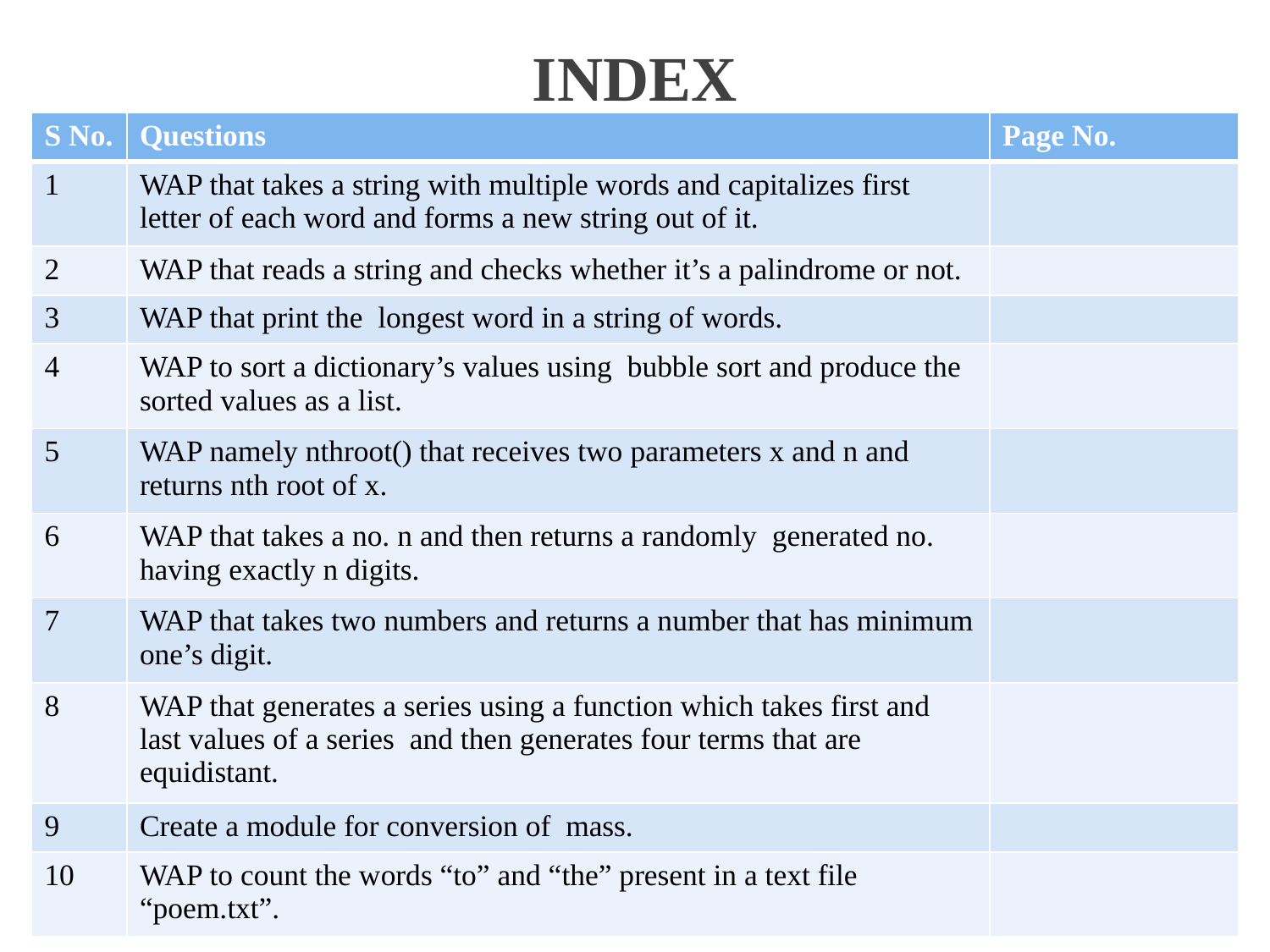

INDEX
| S No. | Questions | Page No. |
| --- | --- | --- |
| 1 | WAP that takes a string with multiple words and capitalizes first letter of each word and forms a new string out of it. |  |
| 2 | WAP that reads a string and checks whether it’s a palindrome or not. |  |
| 3 | WAP that print the longest word in a string of words. |  |
| 4 | WAP to sort a dictionary’s values using bubble sort and produce the sorted values as a list. |  |
| 5 | WAP namely nthroot() that receives two parameters x and n and returns nth root of x. |  |
| 6 | WAP that takes a no. n and then returns a randomly generated no. having exactly n digits. |  |
| 7 | WAP that takes two numbers and returns a number that has minimum one’s digit. |  |
| 8 | WAP that generates a series using a function which takes first and last values of a series and then generates four terms that are equidistant. |  |
| 9 | Create a module for conversion of mass. |  |
| 10 | WAP to count the words “to” and “the” present in a text file “poem.txt”. |  |